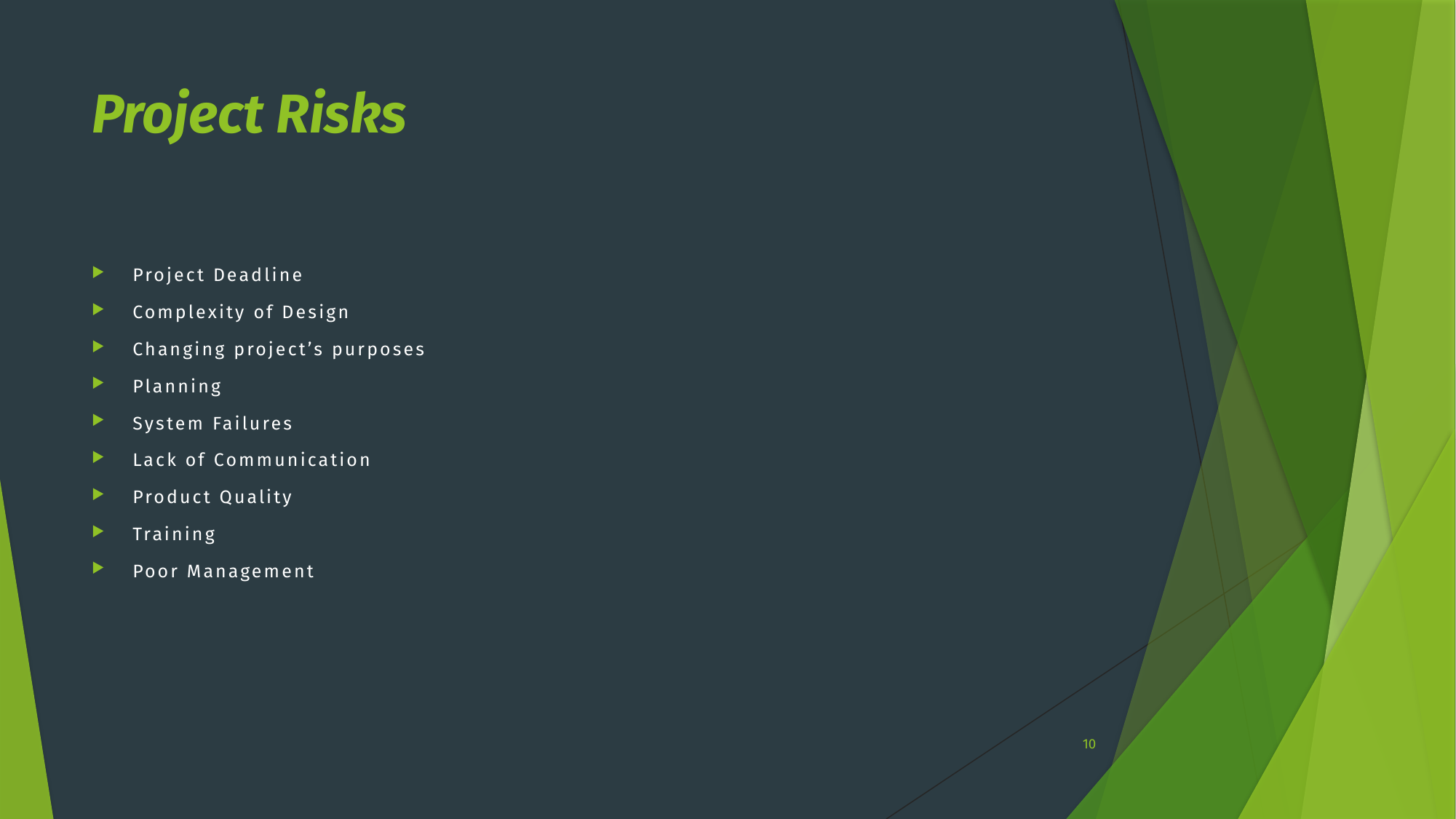

# Project Risks
Project Deadline
Complexity of Design
Changing project’s purposes
Planning
System Failures
Lack of Communication
Product Quality
Training
Poor Management
10